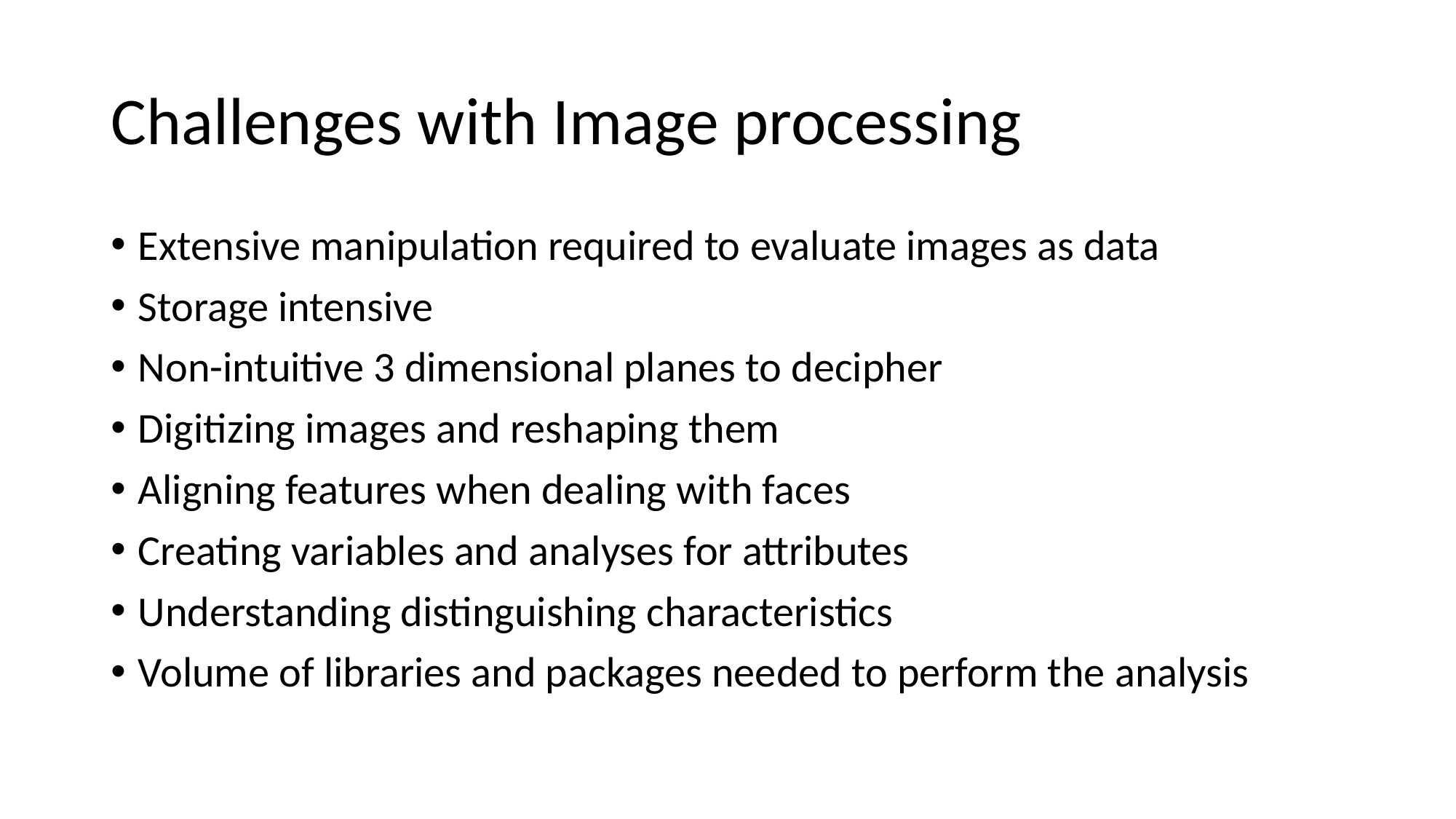

# Challenges with Image processing
Extensive manipulation required to evaluate images as data
Storage intensive
Non-intuitive 3 dimensional planes to decipher
Digitizing images and reshaping them
Aligning features when dealing with faces
Creating variables and analyses for attributes
Understanding distinguishing characteristics
Volume of libraries and packages needed to perform the analysis